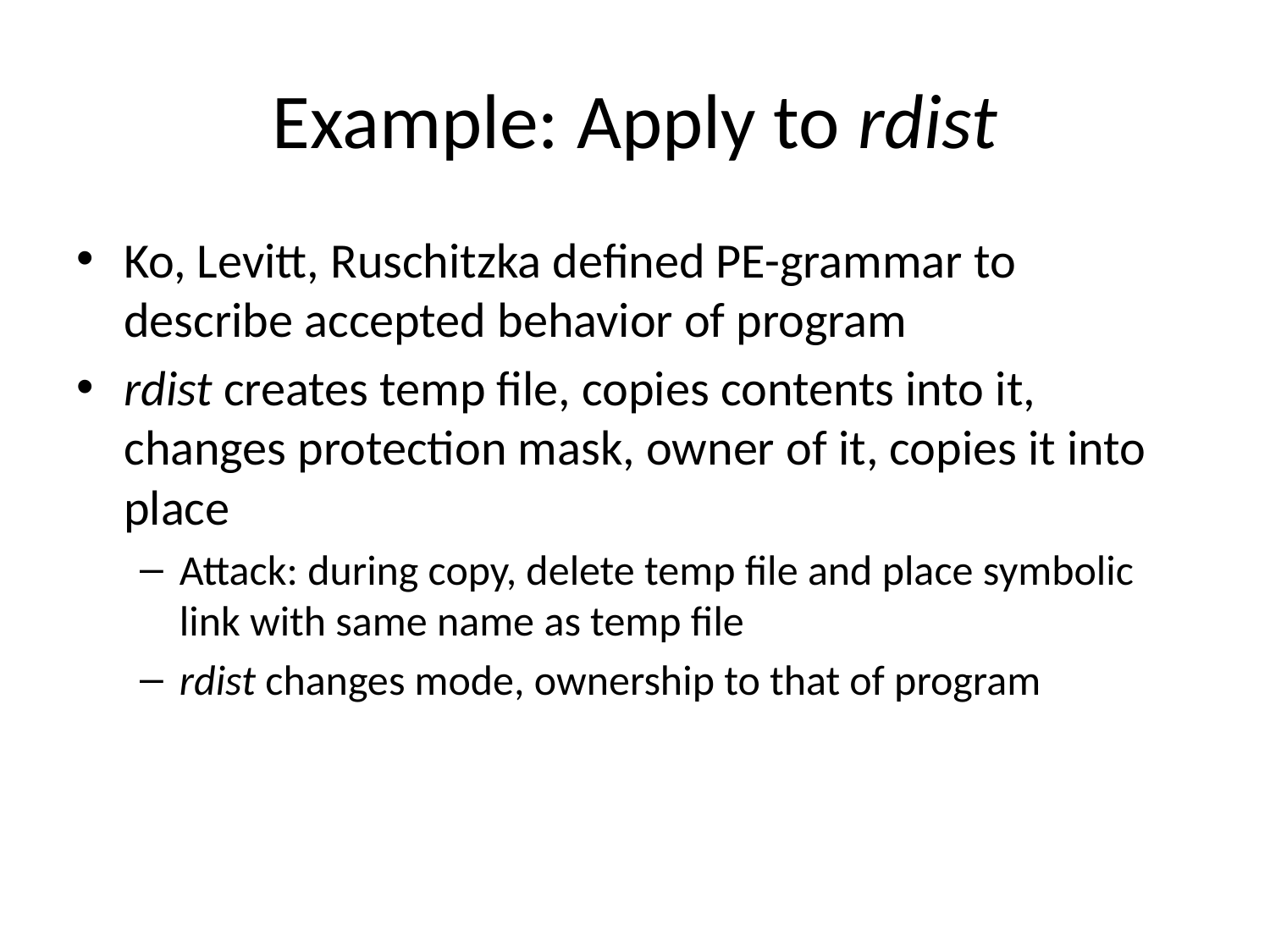

# Example: Apply to rdist
Ko, Levitt, Ruschitzka defined PE-grammar to describe accepted behavior of program
rdist creates temp file, copies contents into it, changes protection mask, owner of it, copies it into place
Attack: during copy, delete temp file and place symbolic link with same name as temp file
rdist changes mode, ownership to that of program